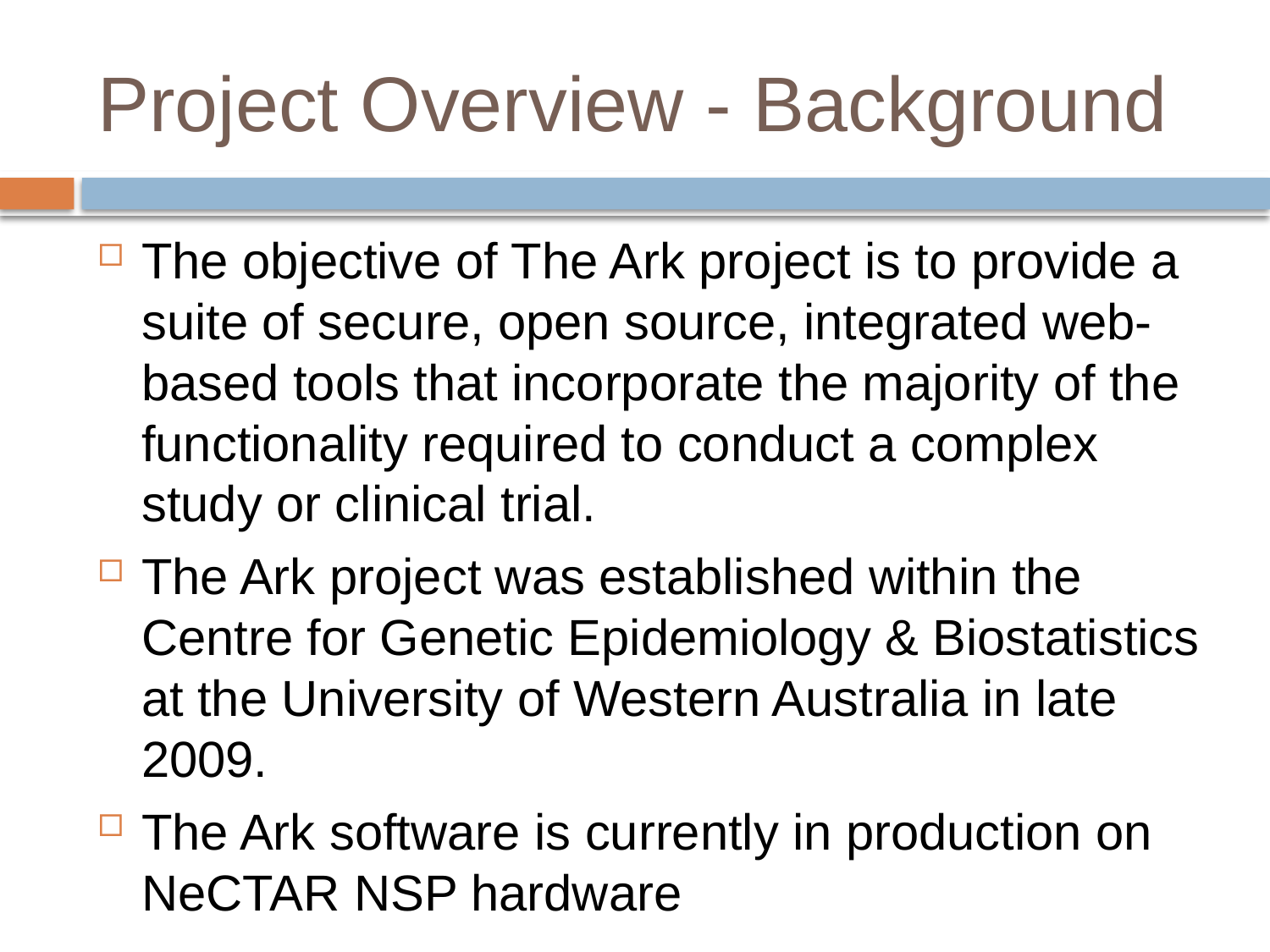

# Project Overview - Background
The objective of The Ark project is to provide a suite of secure, open source, integrated web-based tools that incorporate the majority of the functionality required to conduct a complex study or clinical trial.
The Ark project was established within the Centre for Genetic Epidemiology & Biostatistics at the University of Western Australia in late 2009.
The Ark software is currently in production on NeCTAR NSP hardware